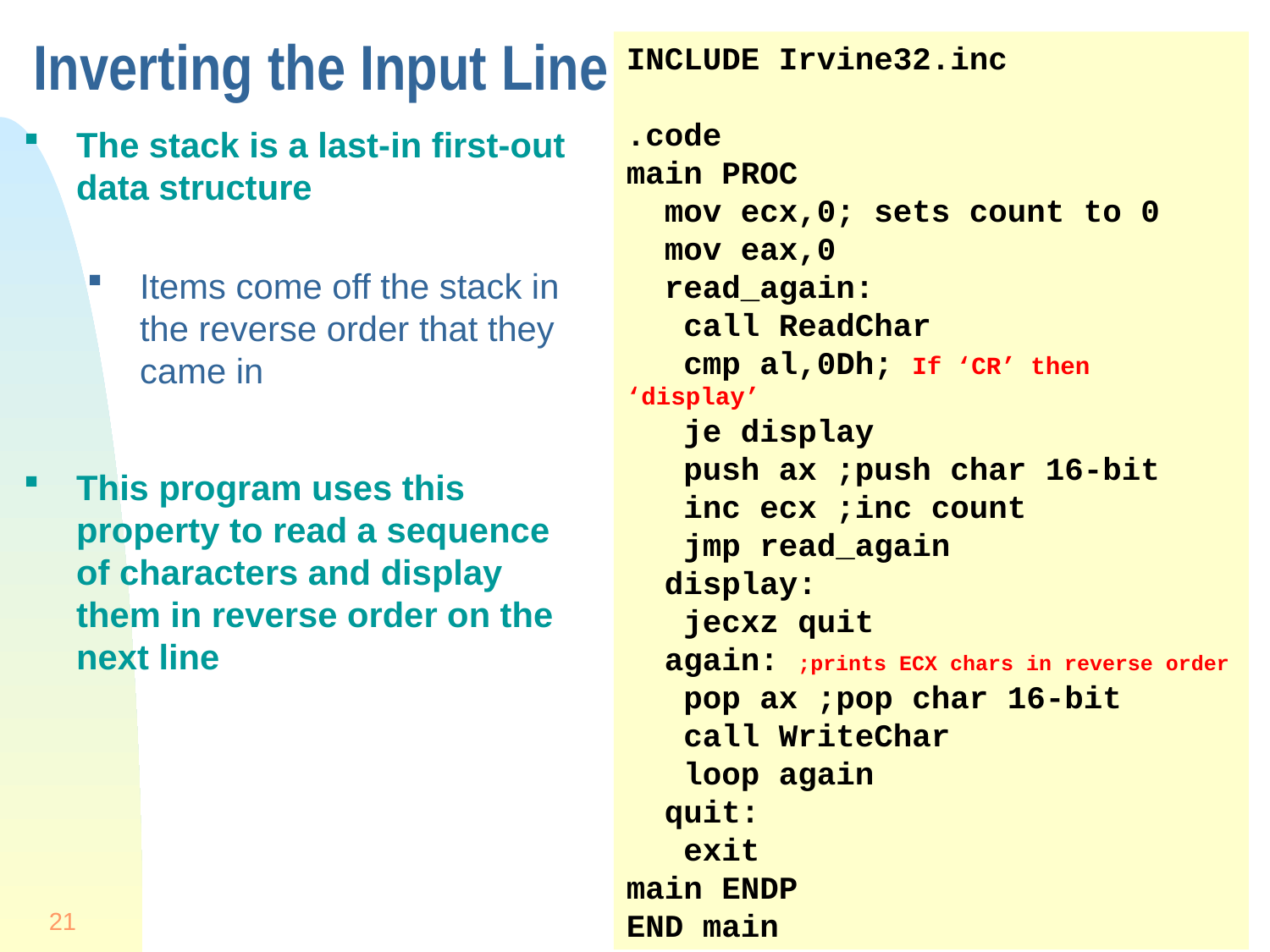

# Inverting the Input Line
INCLUDE Irvine32.inc

.code
main PROC
  mov ecx,0; sets count to 0
  mov eax,0
  read_again:
   call ReadChar
   cmp al,0Dh; If ‘CR’ then ‘display’
   je display
   push ax ;push char 16-bit
   inc ecx ;inc count
   jmp read_again
  display:
   jecxz quit
  again: ;prints ECX chars in reverse order
   pop ax ;pop char 16-bit
   call WriteChar
   loop again
  quit:
   exit
main ENDP
END main
The stack is a last-in first-out data structure

Items come off the stack in the reverse order that they came in

This program uses this property to read a sequence of characters and display them in reverse order on the next line
21